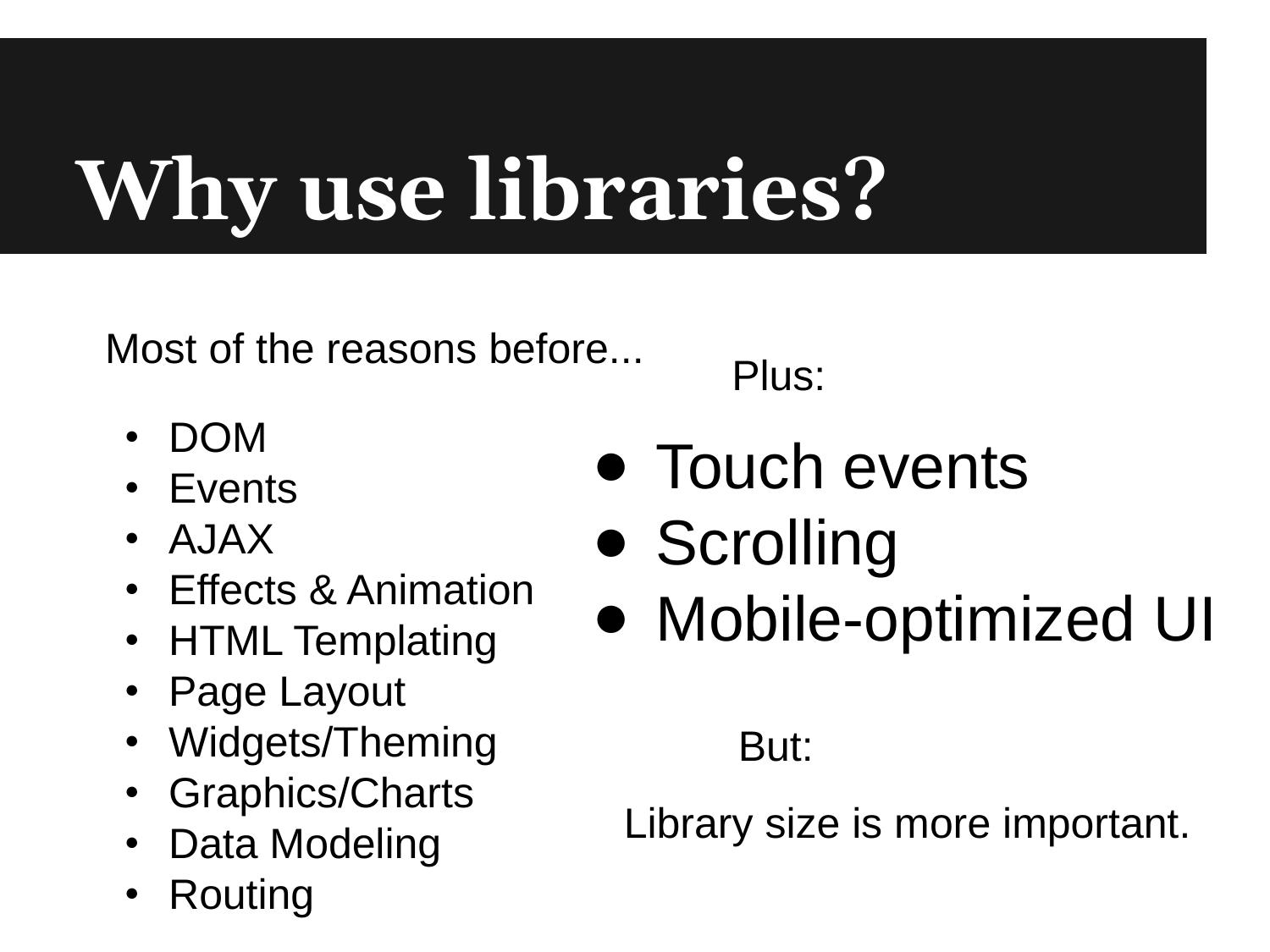

# Why use libraries?
Most of the reasons before...
Plus:
DOM
Events
AJAX
Effects & Animation
HTML Templating
Page Layout
Widgets/Theming
Graphics/Charts
Data Modeling
Routing
Touch events
Scrolling
Mobile-optimized UI
But:
Library size is more important.